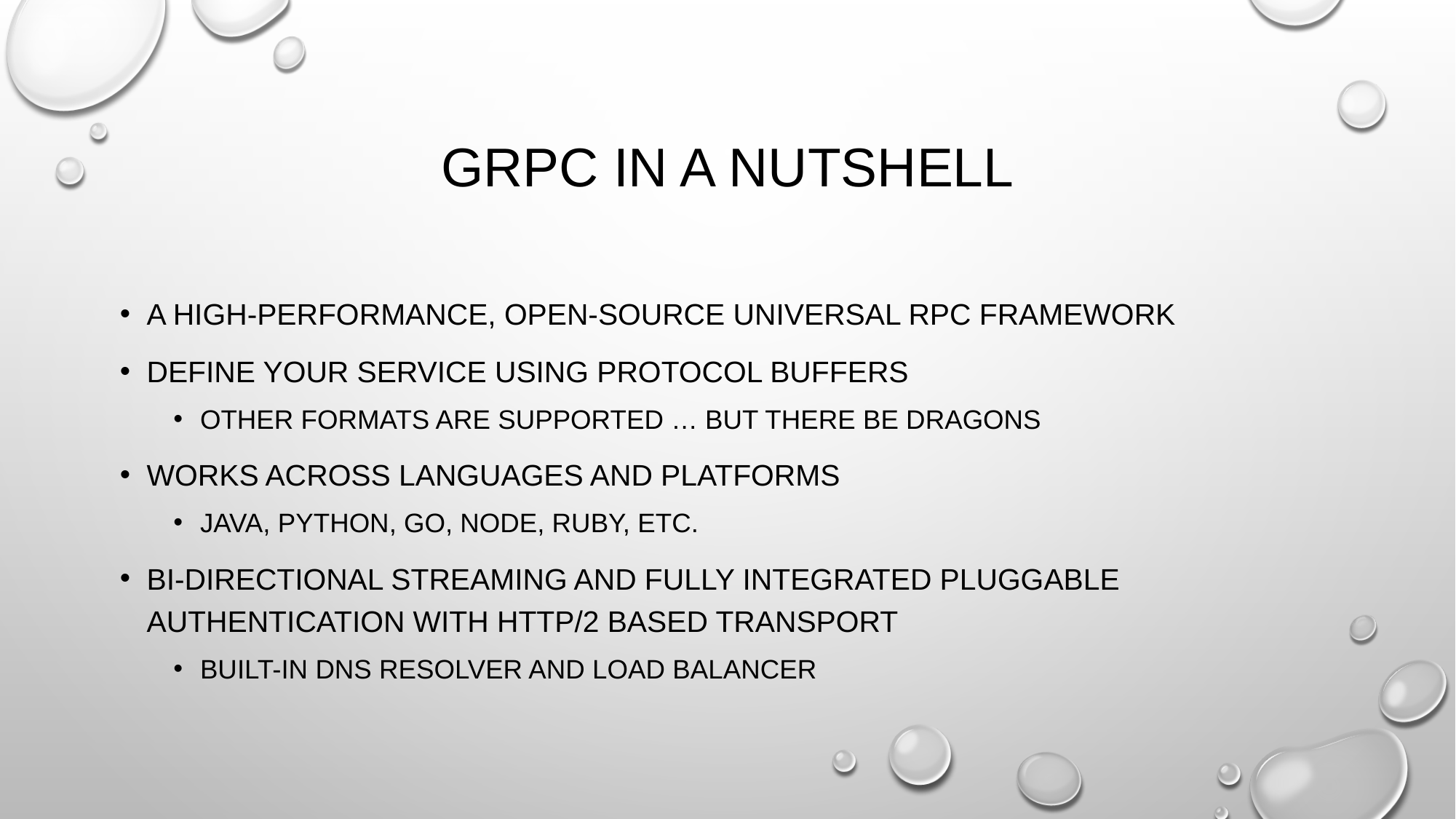

# Grpc in a nutshell
A high-performance, open-source universal RPC framework
Define your service using Protocol Buffers
Other formats are supported … but there be dragons
Works across languages and platforms
Java, python, go, node, ruby, etc.
Bi-directional streaming and fully integrated pluggable authentication with http/2 based transport
Built-in dns resolver and load balancer